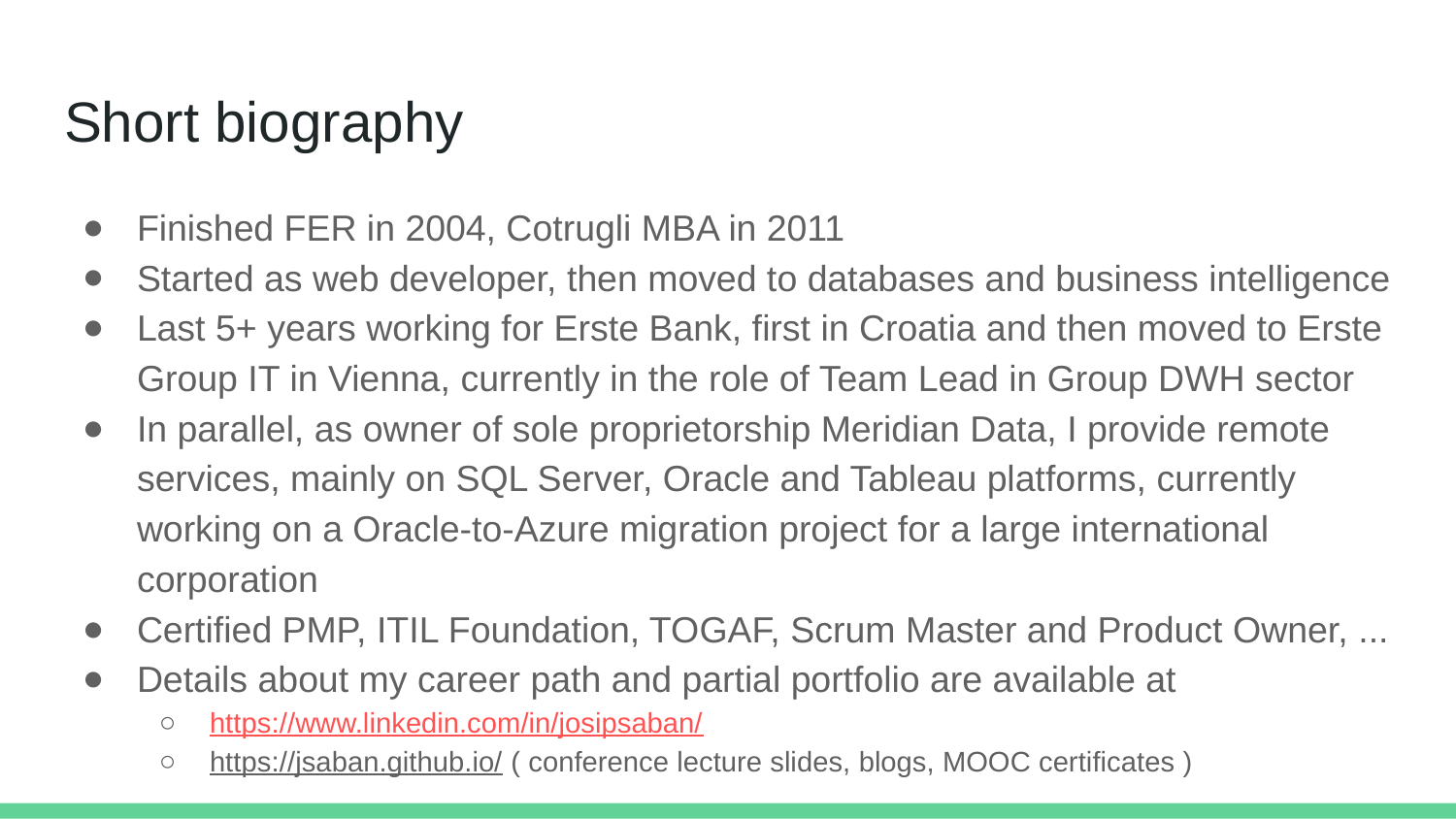

# Short biography
Finished FER in 2004, Cotrugli MBA in 2011
Started as web developer, then moved to databases and business intelligence
Last 5+ years working for Erste Bank, first in Croatia and then moved to Erste Group IT in Vienna, currently in the role of Team Lead in Group DWH sector
In parallel, as owner of sole proprietorship Meridian Data, I provide remote services, mainly on SQL Server, Oracle and Tableau platforms, currently working on a Oracle-to-Azure migration project for a large international corporation
Certified PMP, ITIL Foundation, TOGAF, Scrum Master and Product Owner, ...
Details about my career path and partial portfolio are available at
https://www.linkedin.com/in/josipsaban/
https://jsaban.github.io/ ( conference lecture slides, blogs, MOOC certificates )